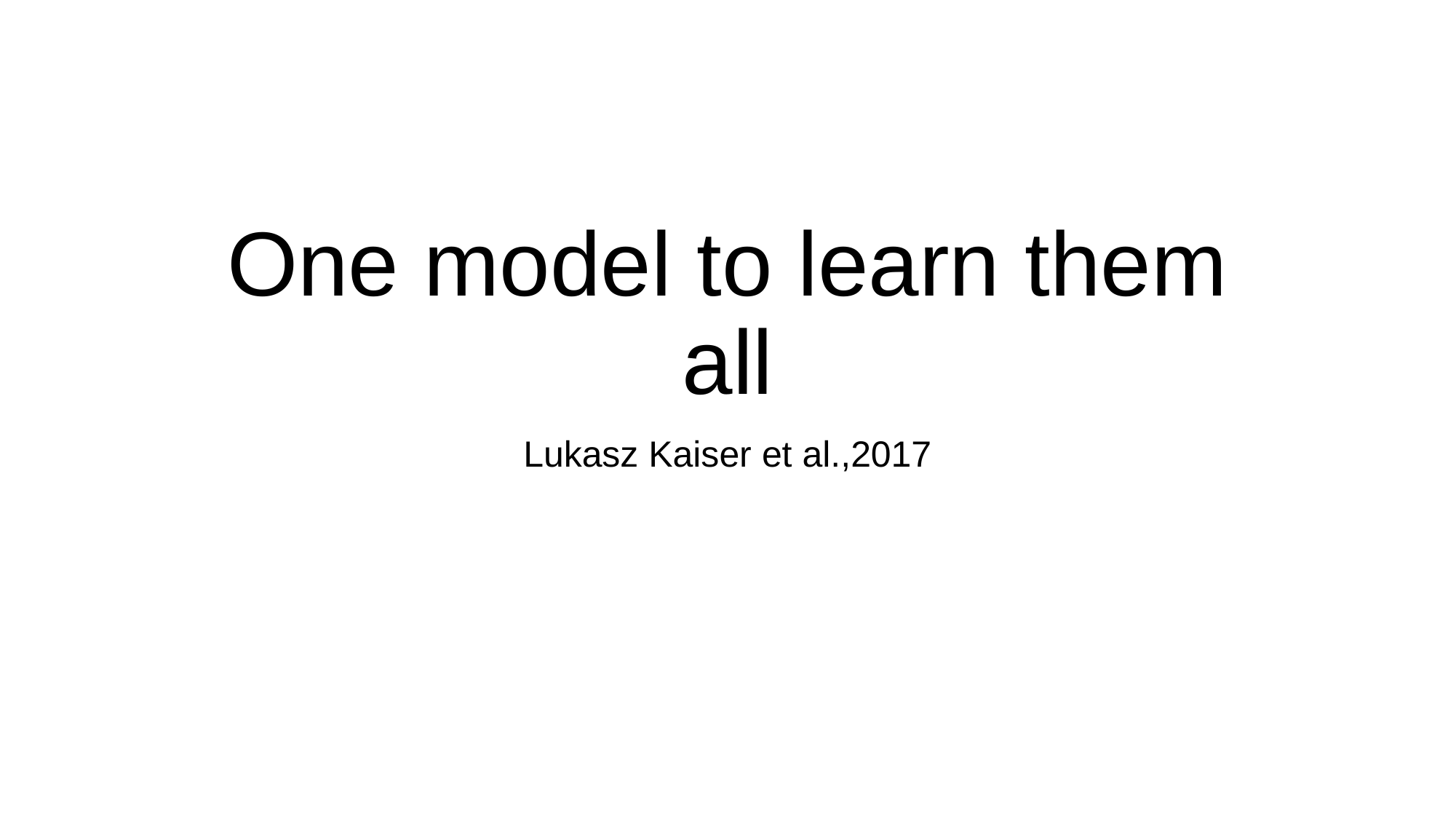

# One model to learn them all
Lukasz Kaiser et al.,2017